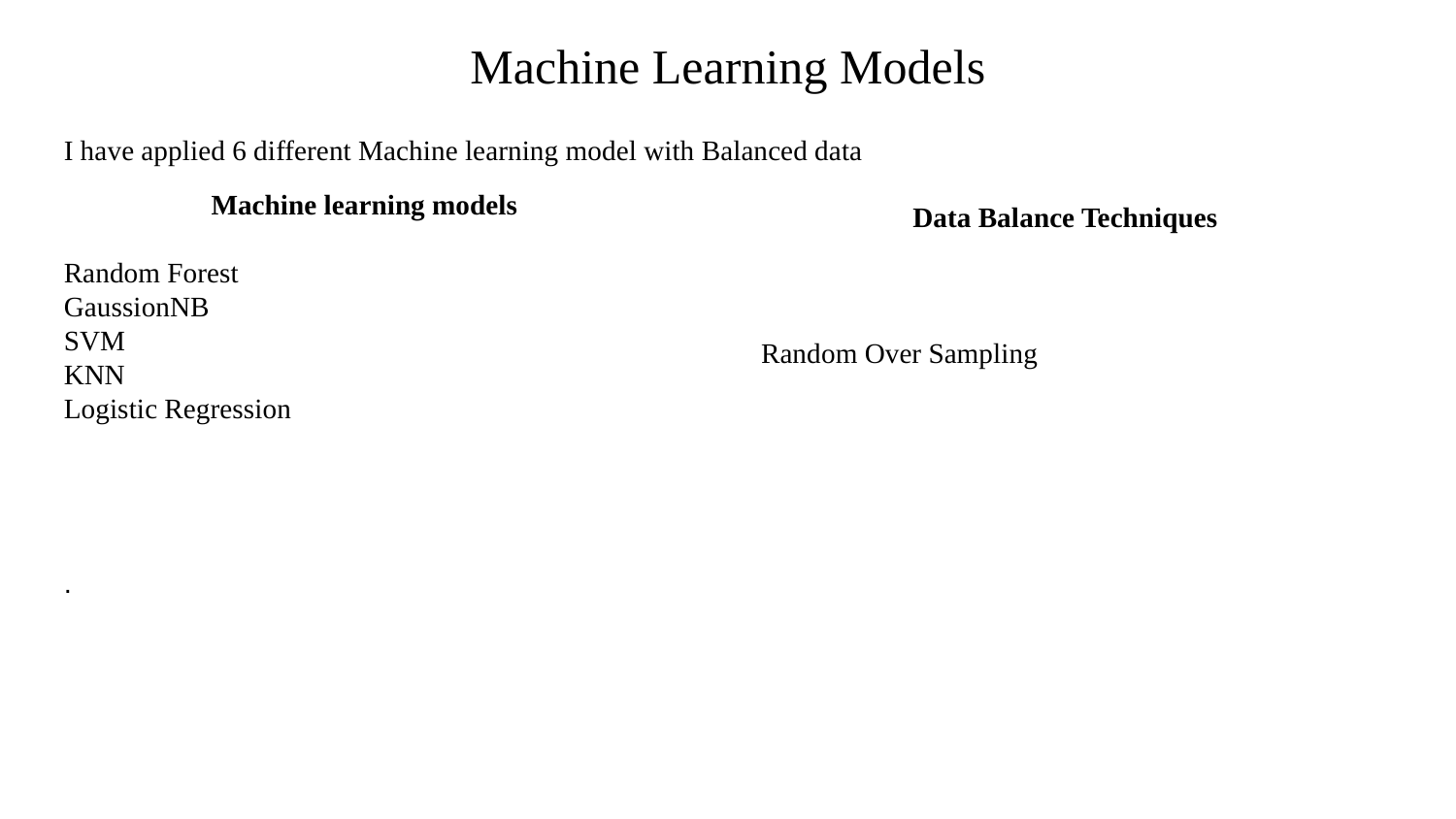

Machine Learning Models
I have applied 6 different Machine learning model with Balanced data

Machine learning models

Random Forest
GaussionNB
SVM
KNN
Logistic Regression

.
Data Balance Techniques

Random Over Sampling